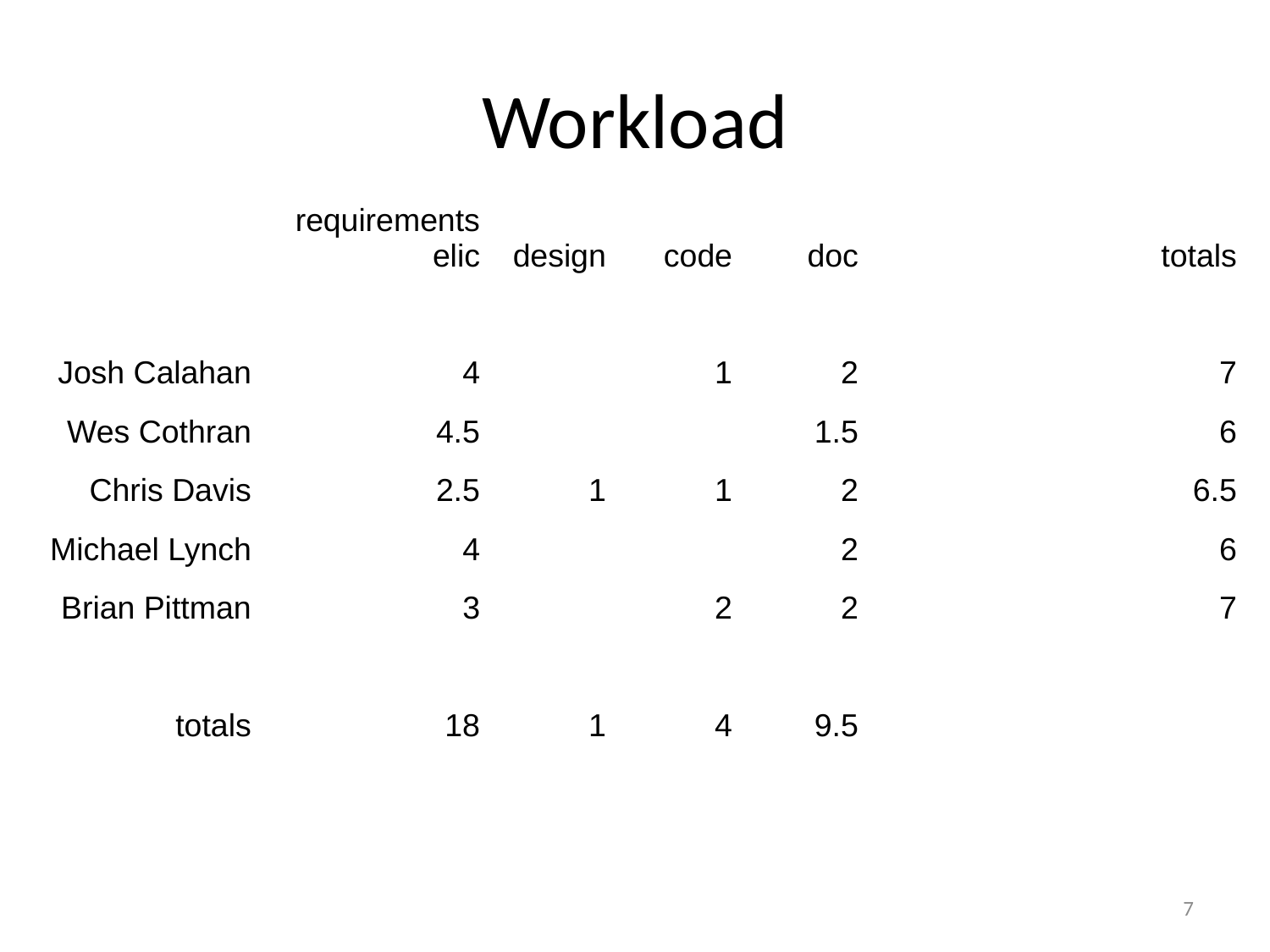

# Workload
|  | requirements elic | design | code | doc |  |  | totals |
| --- | --- | --- | --- | --- | --- | --- | --- |
|  |  |  |  |  |  |  |  |
| Josh Calahan | 4 |  | 1 | 2 |  |  | 7 |
| Wes Cothran | 4.5 |  |  | 1.5 |  |  | 6 |
| Chris Davis | 2.5 | 1 | 1 | 2 |  |  | 6.5 |
| Michael Lynch | 4 |  |  | 2 |  |  | 6 |
| Brian Pittman | 3 |  | 2 | 2 |  |  | 7 |
|  |  |  |  |  |  |  |  |
| totals | 18 | 1 | 4 | 9.5 |  |  |  |
7